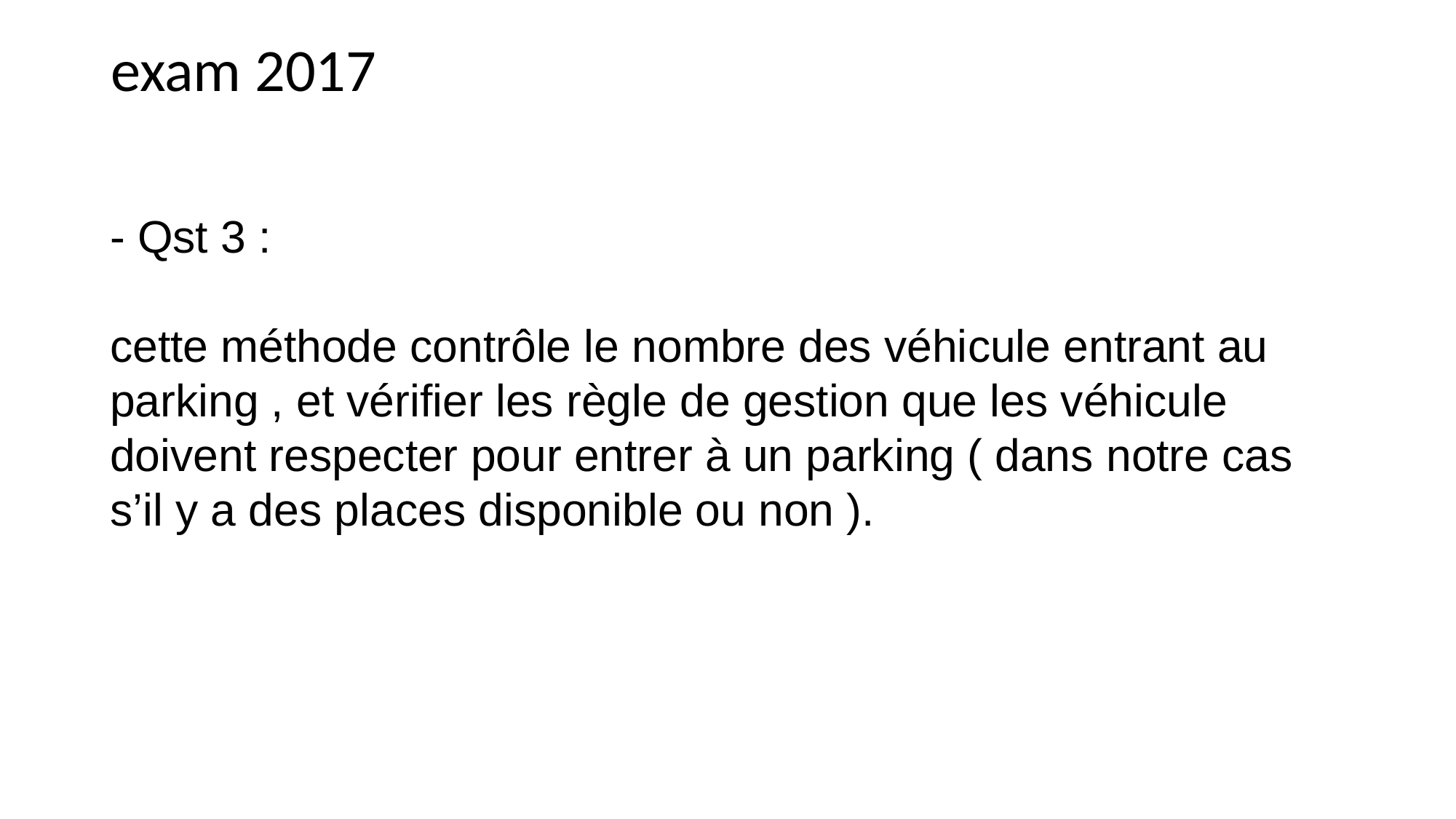

# exam 2017
- Qst 3 :

cette méthode contrôle le nombre des véhicule entrant au parking , et vérifier les règle de gestion que les véhicule doivent respecter pour entrer à un parking ( dans notre cas s’il y a des places disponible ou non ).